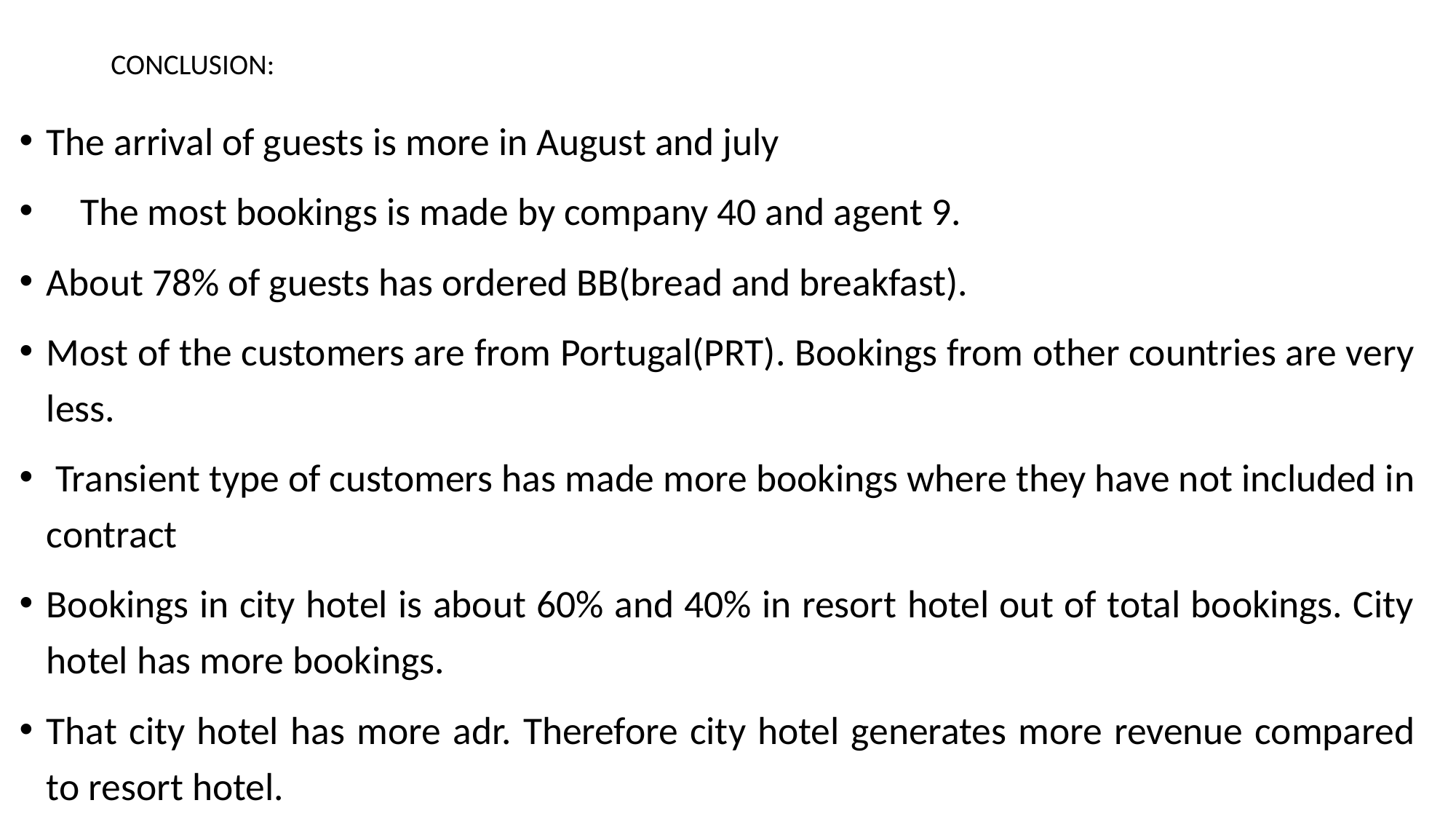

# CONCLUSION:
The arrival of guests is more in August and july
The most bookings is made by company 40 and agent 9.
About 78% of guests has ordered BB(bread and breakfast).
Most of the customers are from Portugal(PRT). Bookings from other countries are very less.
 Transient type of customers has made more bookings where they have not included in contract
Bookings in city hotel is about 60% and 40% in resort hotel out of total bookings. City hotel has more bookings.
That city hotel has more adr. Therefore city hotel generates more revenue compared to resort hotel.